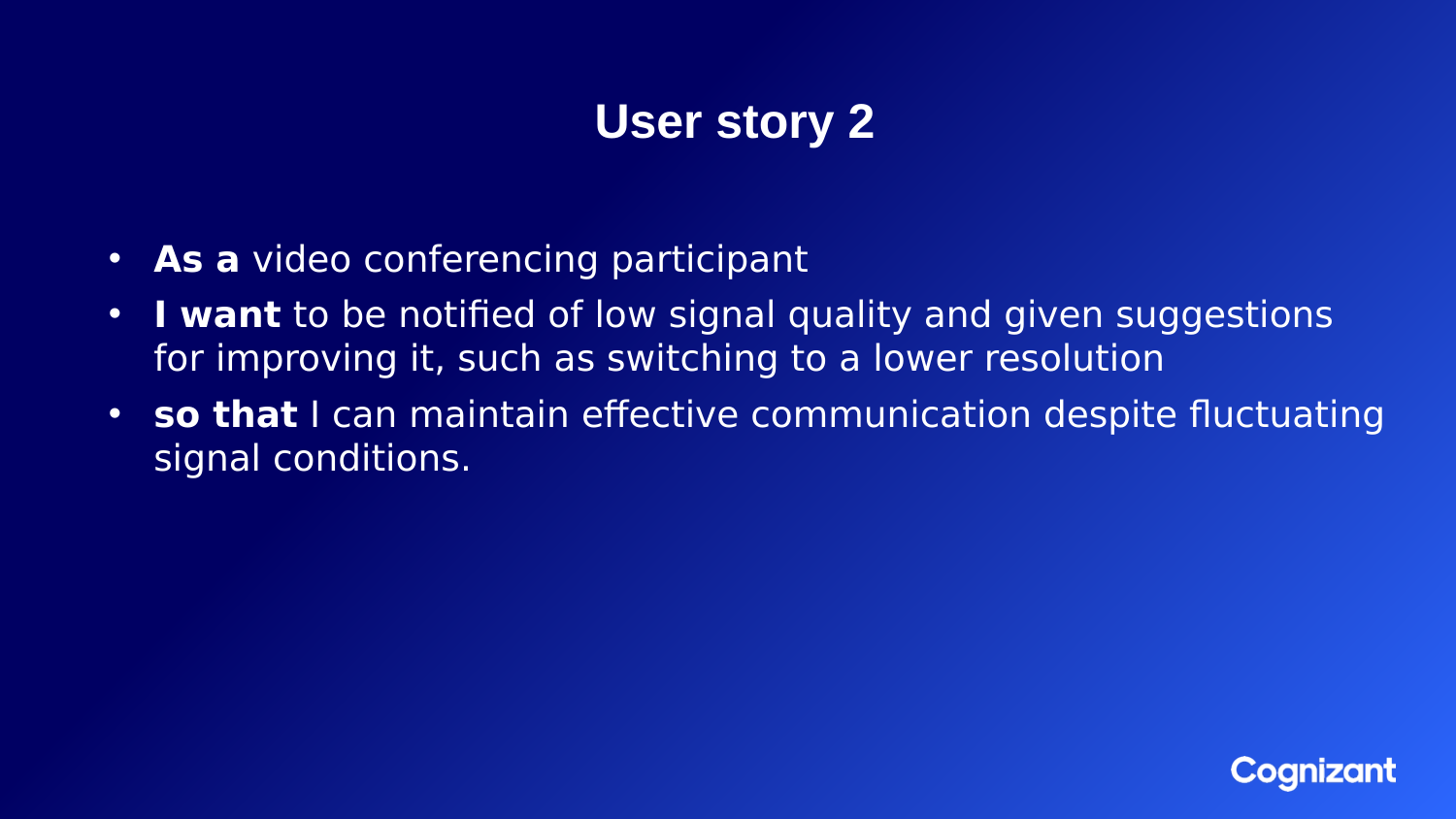

# User story 2
As a video conferencing participant
I want to be notified of low signal quality and given suggestions for improving it, such as switching to a lower resolution
so that I can maintain effective communication despite fluctuating signal conditions.